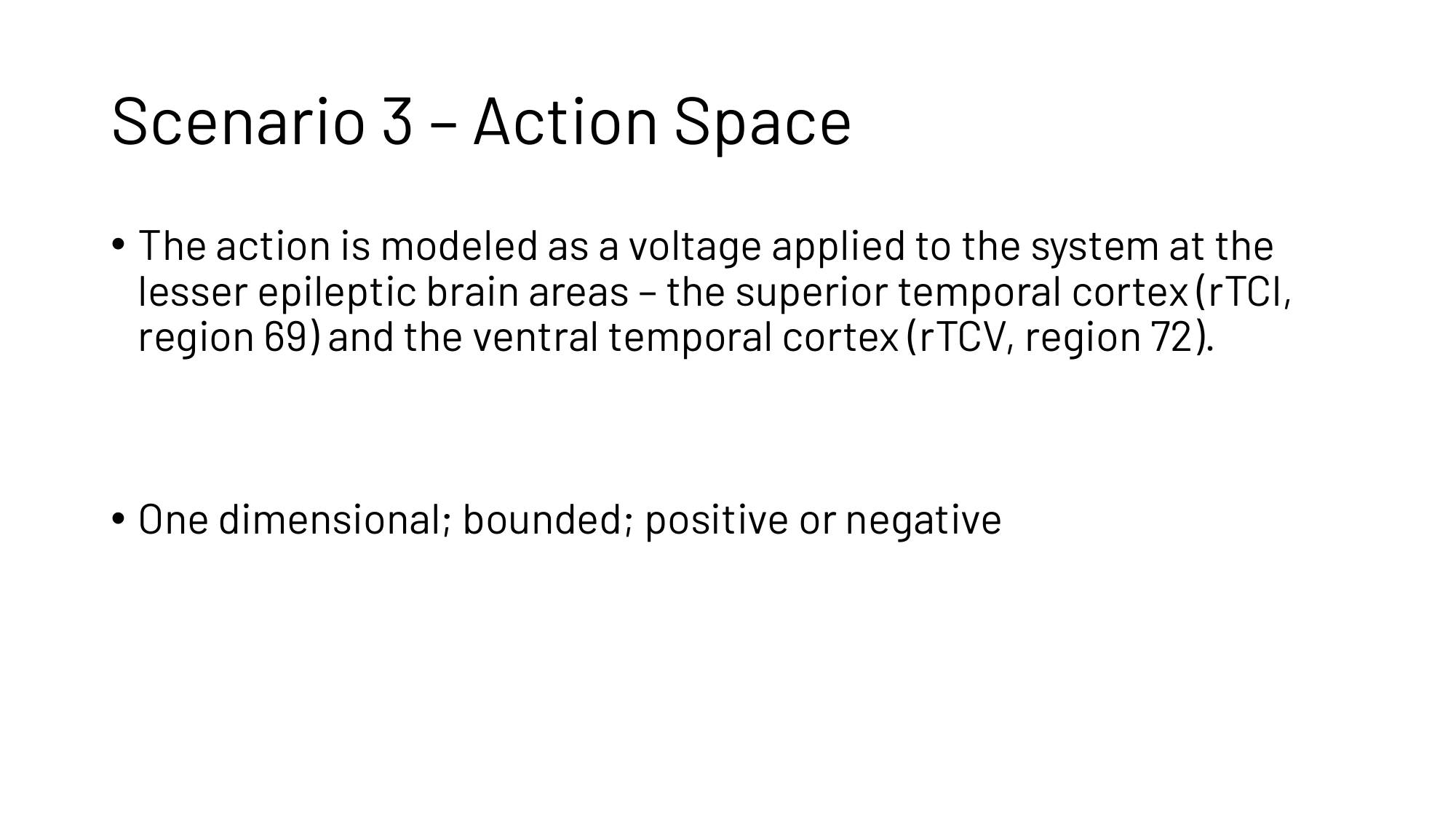

# Scenario 3 – Action Space
The action is modeled as a voltage applied to the system at the lesser epileptic brain areas – the superior temporal cortex (rTCI, region 69) and the ventral temporal cortex (rTCV, region 72).

One dimensional; bounded; positive or negative